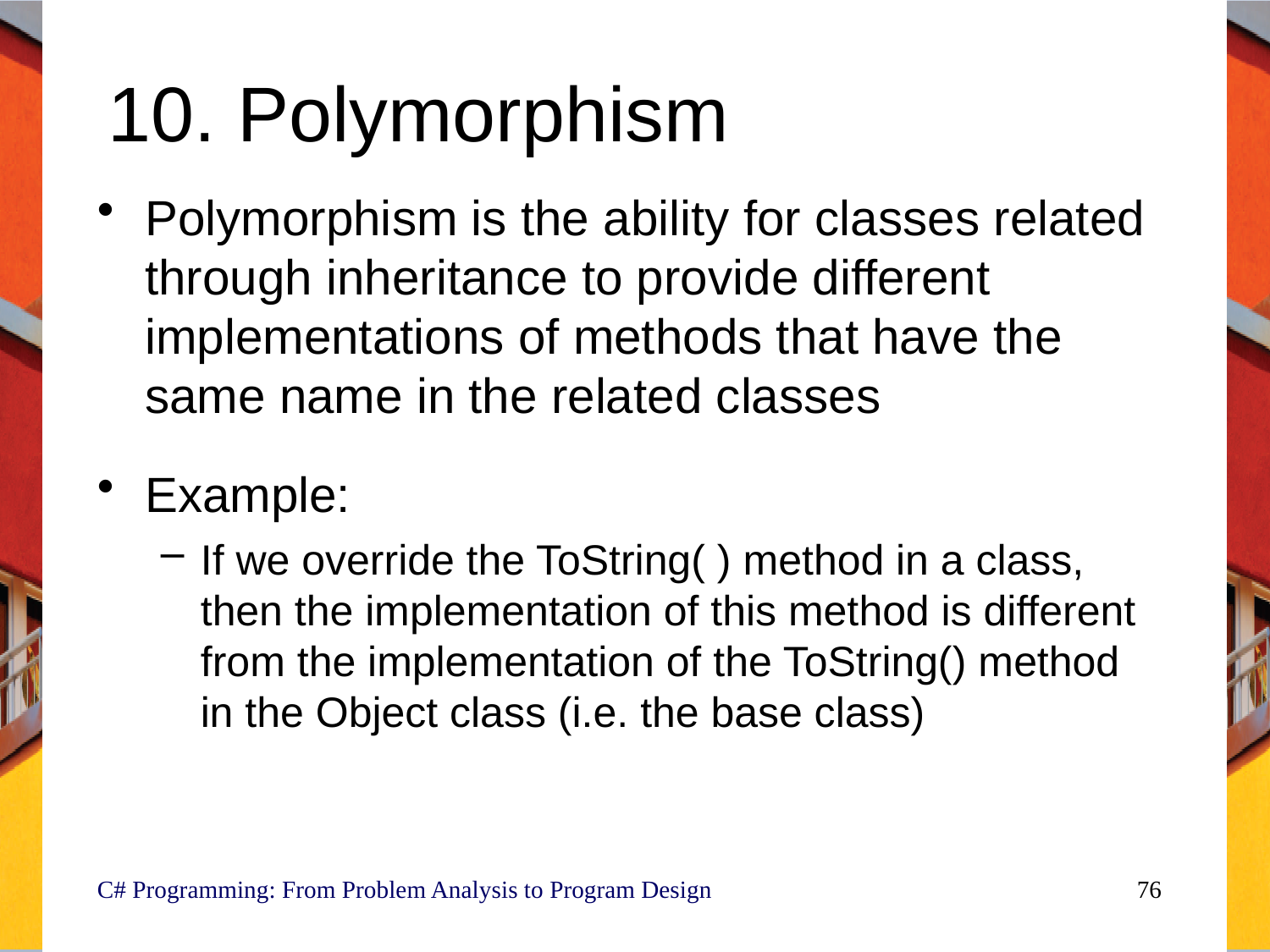

# 10. Polymorphism
Polymorphism is the ability for classes related through inheritance to provide different implementations of methods that have the same name in the related classes
Example:
If we override the ToString( ) method in a class, then the implementation of this method is different from the implementation of the ToString() method in the Object class (i.e. the base class)
C# Programming: From Problem Analysis to Program Design

76